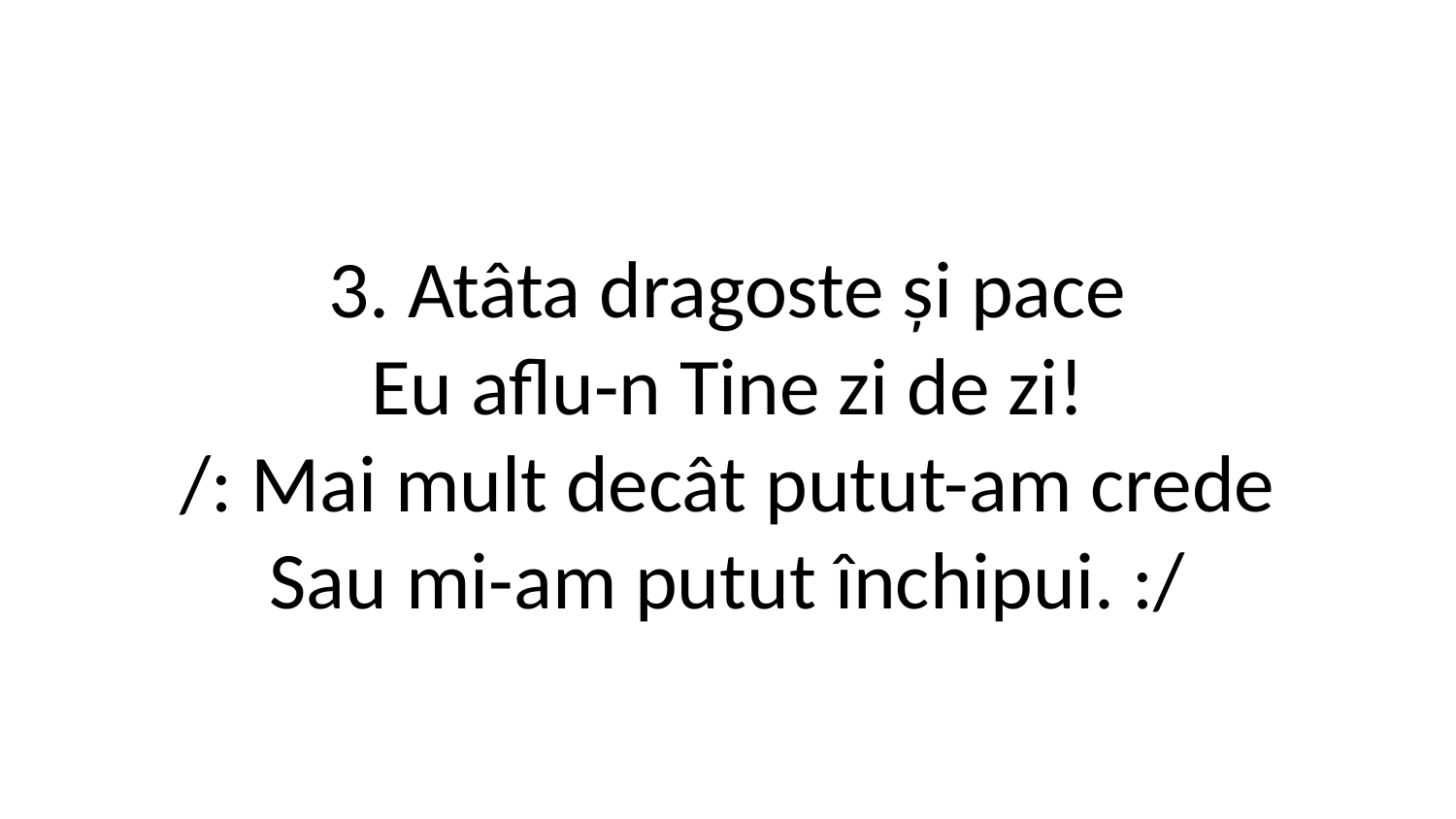

3. Atâta dragoste și pace
Eu aflu-n Tine zi de zi!
/: Mai mult decât putut-am crede
Sau mi-am putut închipui. :/